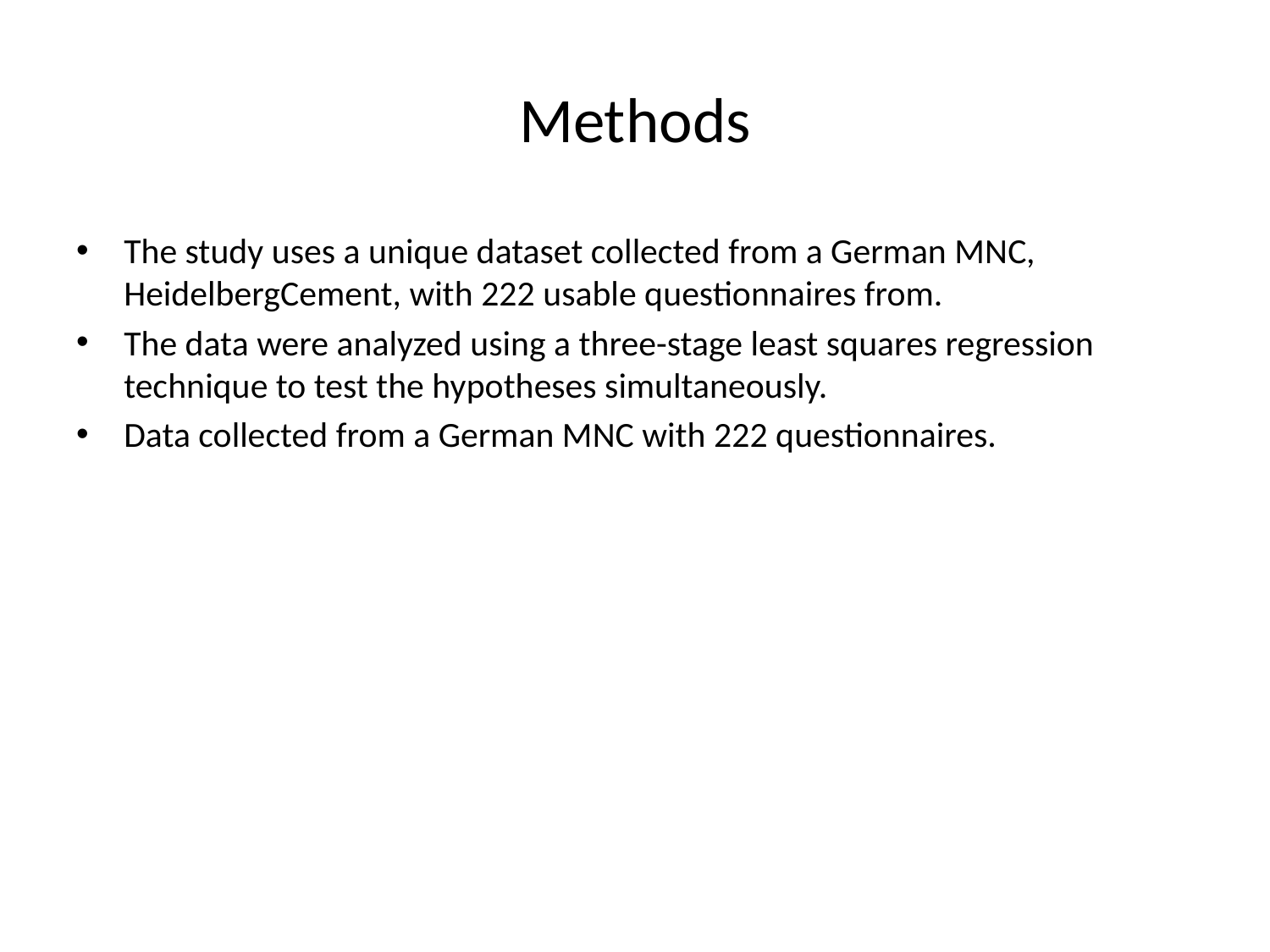

# Methods
The study uses a unique dataset collected from a German MNC, HeidelbergCement, with 222 usable questionnaires from.
The data were analyzed using a three-stage least squares regression technique to test the hypotheses simultaneously.
Data collected from a German MNC with 222 questionnaires.